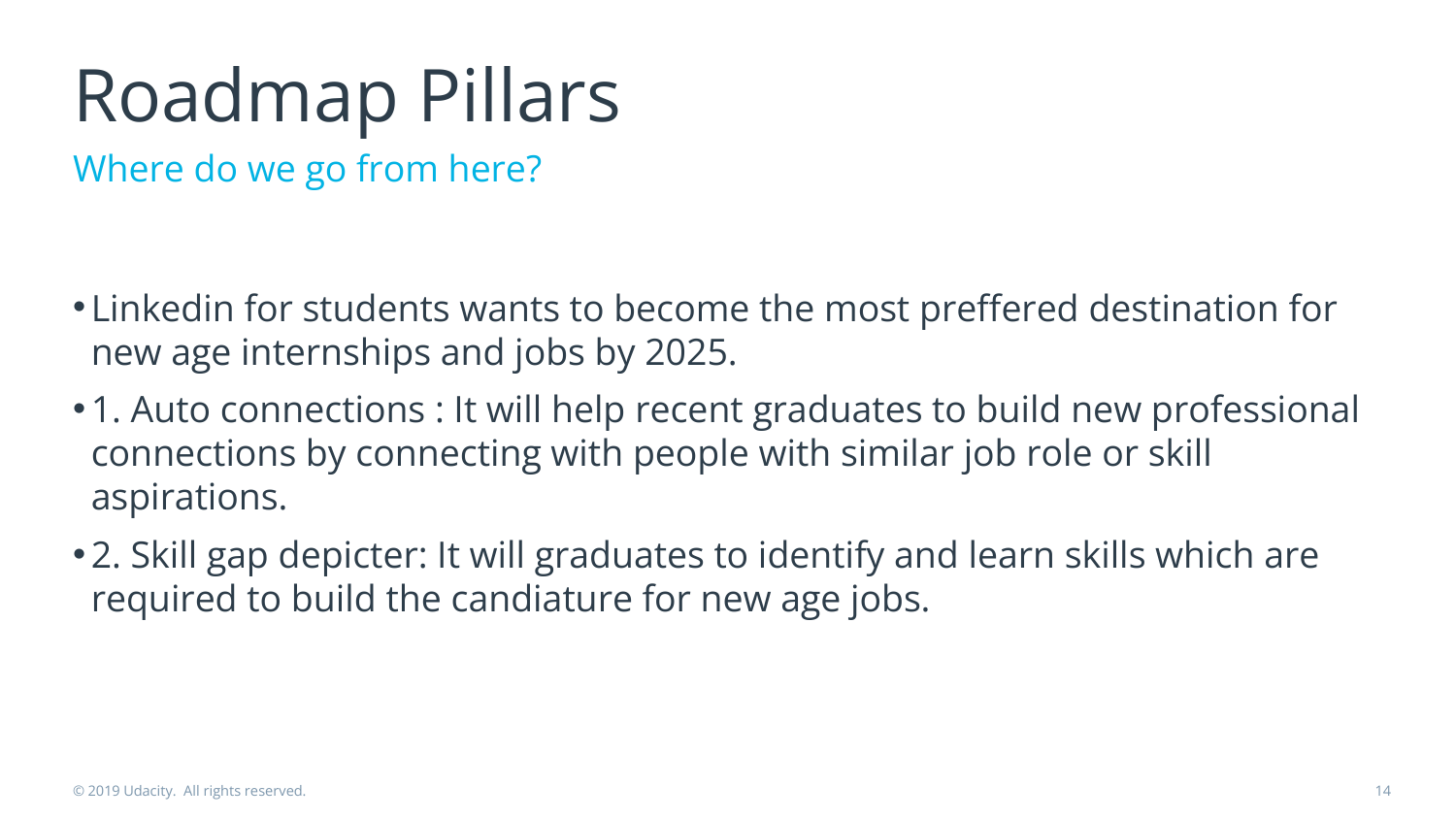

# Roadmap Pillars
Where do we go from here?
Linkedin for students wants to become the most preffered destination for new age internships and jobs by 2025.
1. Auto connections : It will help recent graduates to build new professional connections by connecting with people with similar job role or skill aspirations.
2. Skill gap depicter: It will graduates to identify and learn skills which are required to build the candiature for new age jobs.
© 2019 Udacity.  All rights reserved.
14